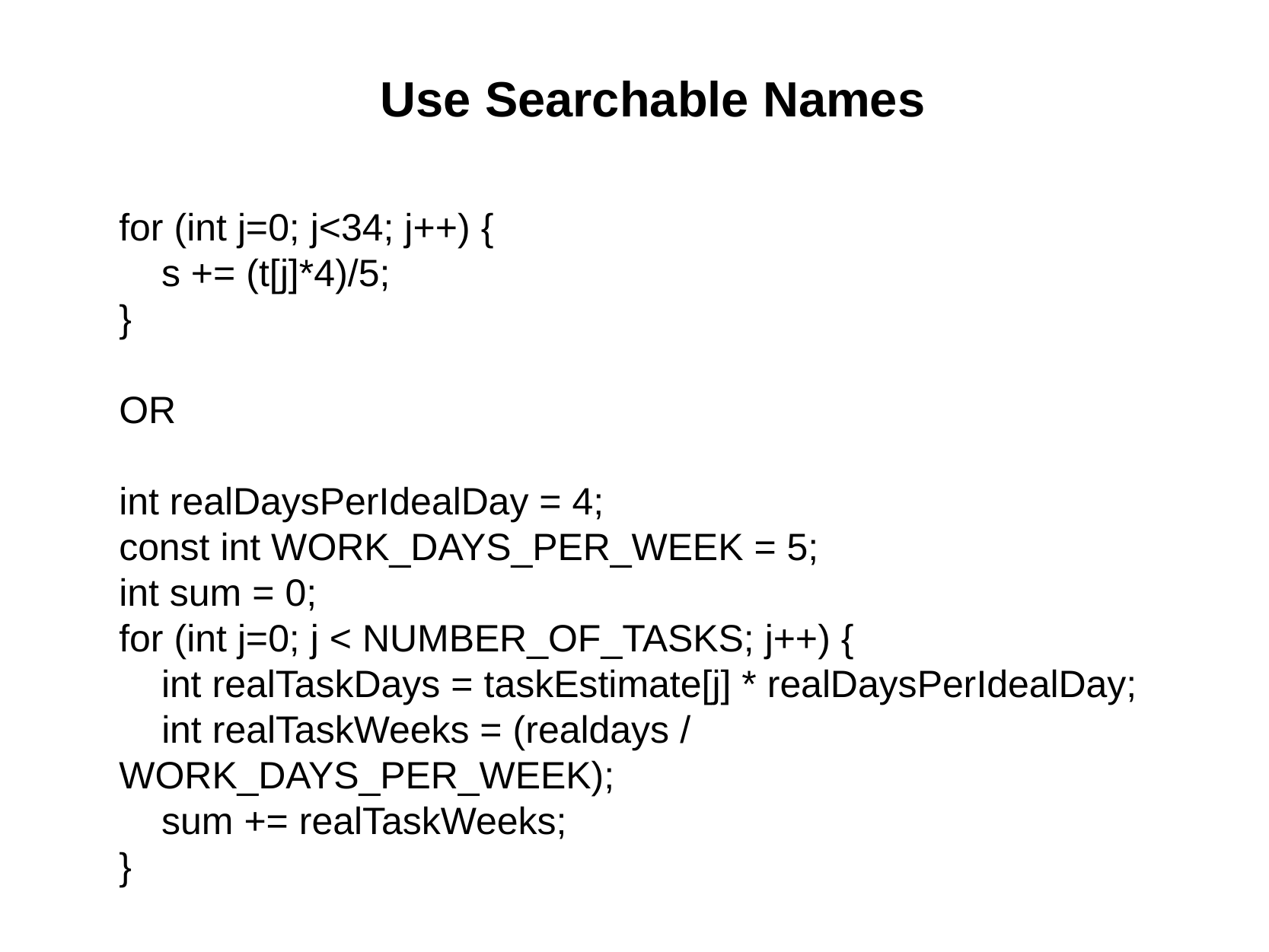

# Use Searchable Names

for (int j=0; j<34; j++) {
    s += (t[j]*4)/5;
}

OR

int realDaysPerIdealDay = 4;
const int WORK_DAYS_PER_WEEK = 5;
int sum = 0;
for (int j=0; j < NUMBER_OF_TASKS; j++) {
    int realTaskDays = taskEstimate[j] * realDaysPerIdealDay;
    int realTaskWeeks = (realdays / WORK_DAYS_PER_WEEK);
    sum += realTaskWeeks;
}